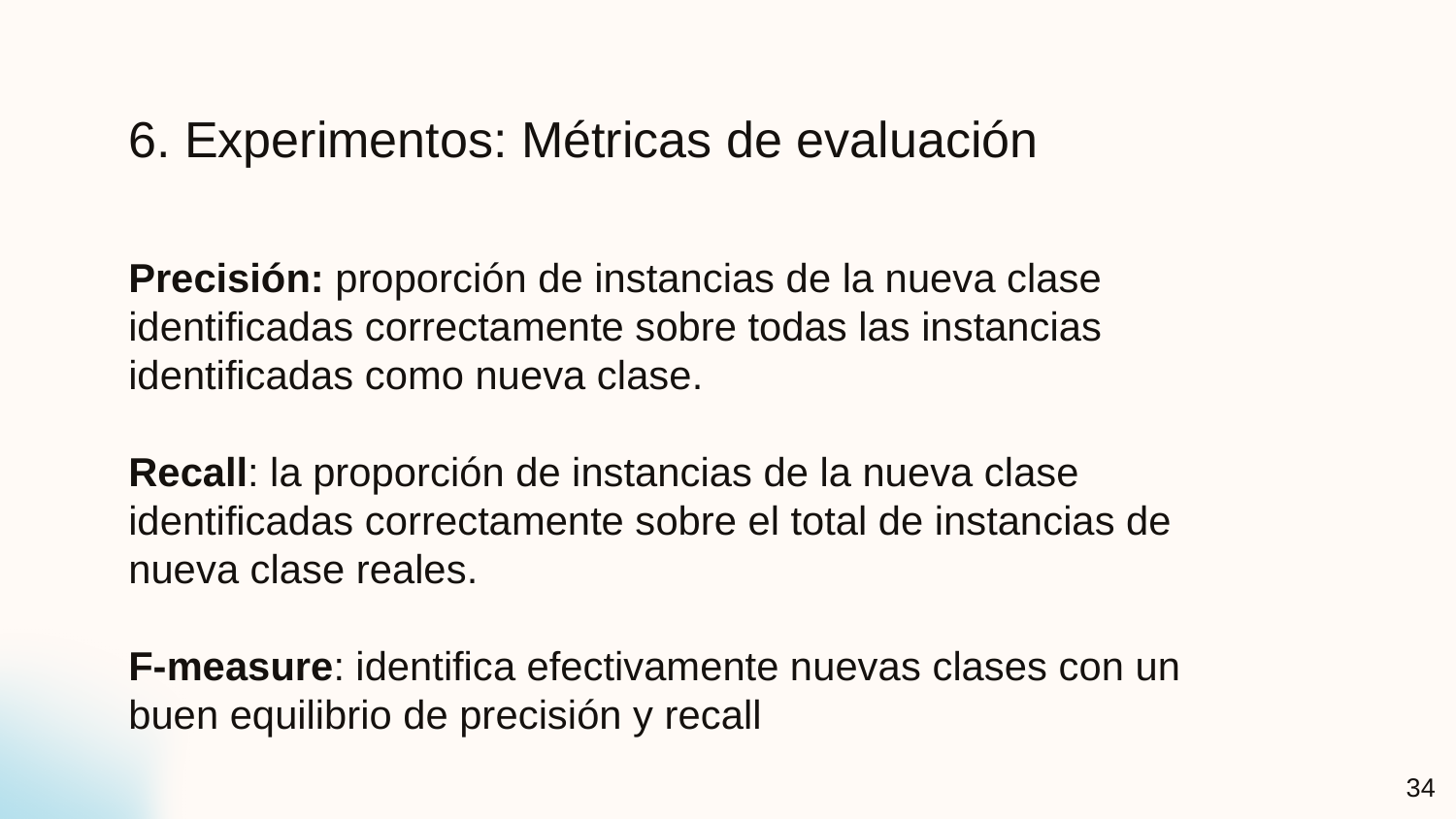

6. Experimentos: Métricas de evaluación
Precisión: proporción de instancias de la nueva clase identificadas correctamente sobre todas las instancias identificadas como nueva clase.

Recall: la proporción de instancias de la nueva clase identificadas correctamente sobre el total de instancias de nueva clase reales.

F-measure: identifica efectivamente nuevas clases con un buen equilibrio de precisión y recall

34